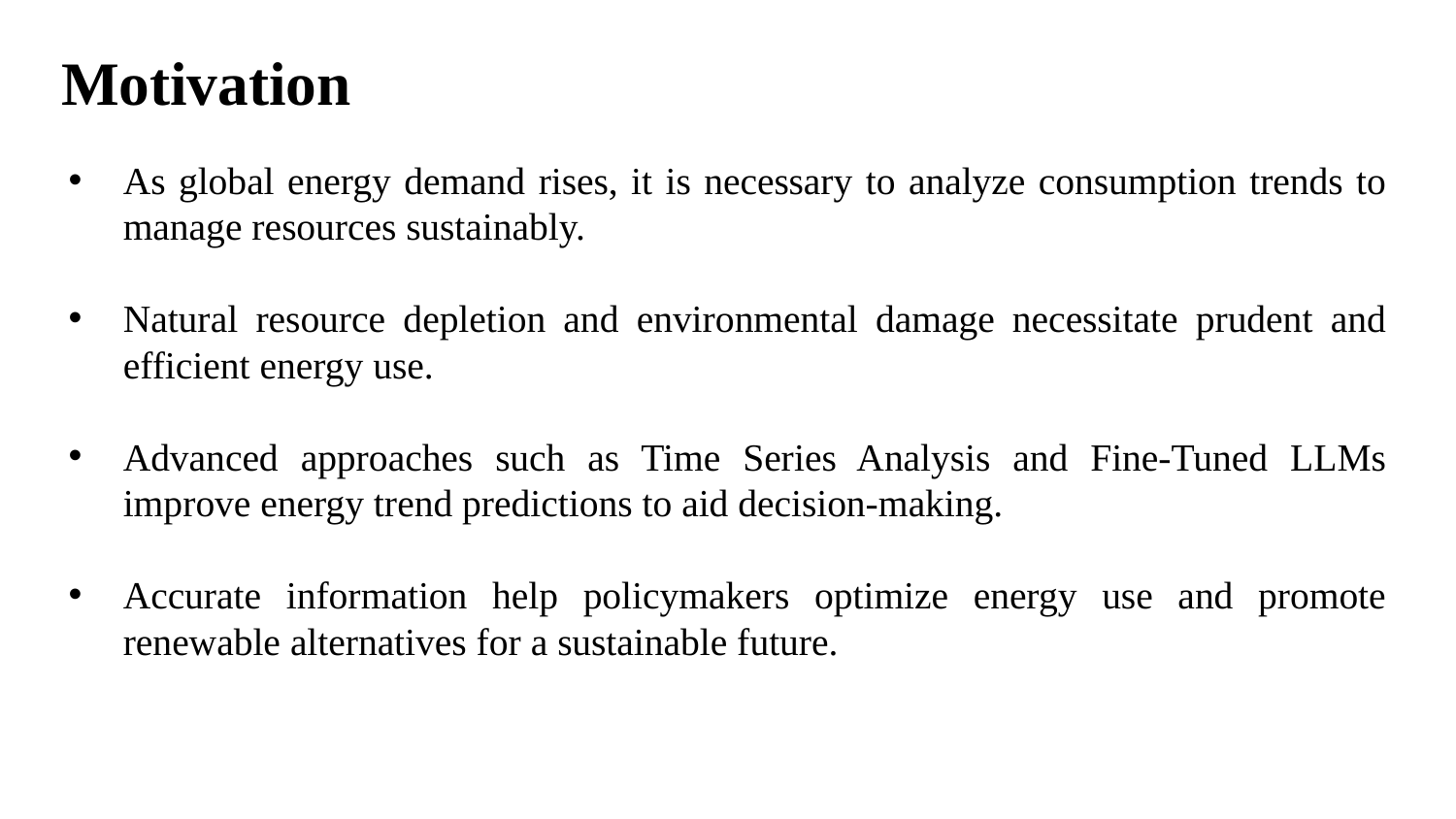

# Motivation
As global energy demand rises, it is necessary to analyze consumption trends to manage resources sustainably.

Natural resource depletion and environmental damage necessitate prudent and efficient energy use.

Advanced approaches such as Time Series Analysis and Fine-Tuned LLMs improve energy trend predictions to aid decision-making.

Accurate information help policymakers optimize energy use and promote renewable alternatives for a sustainable future.